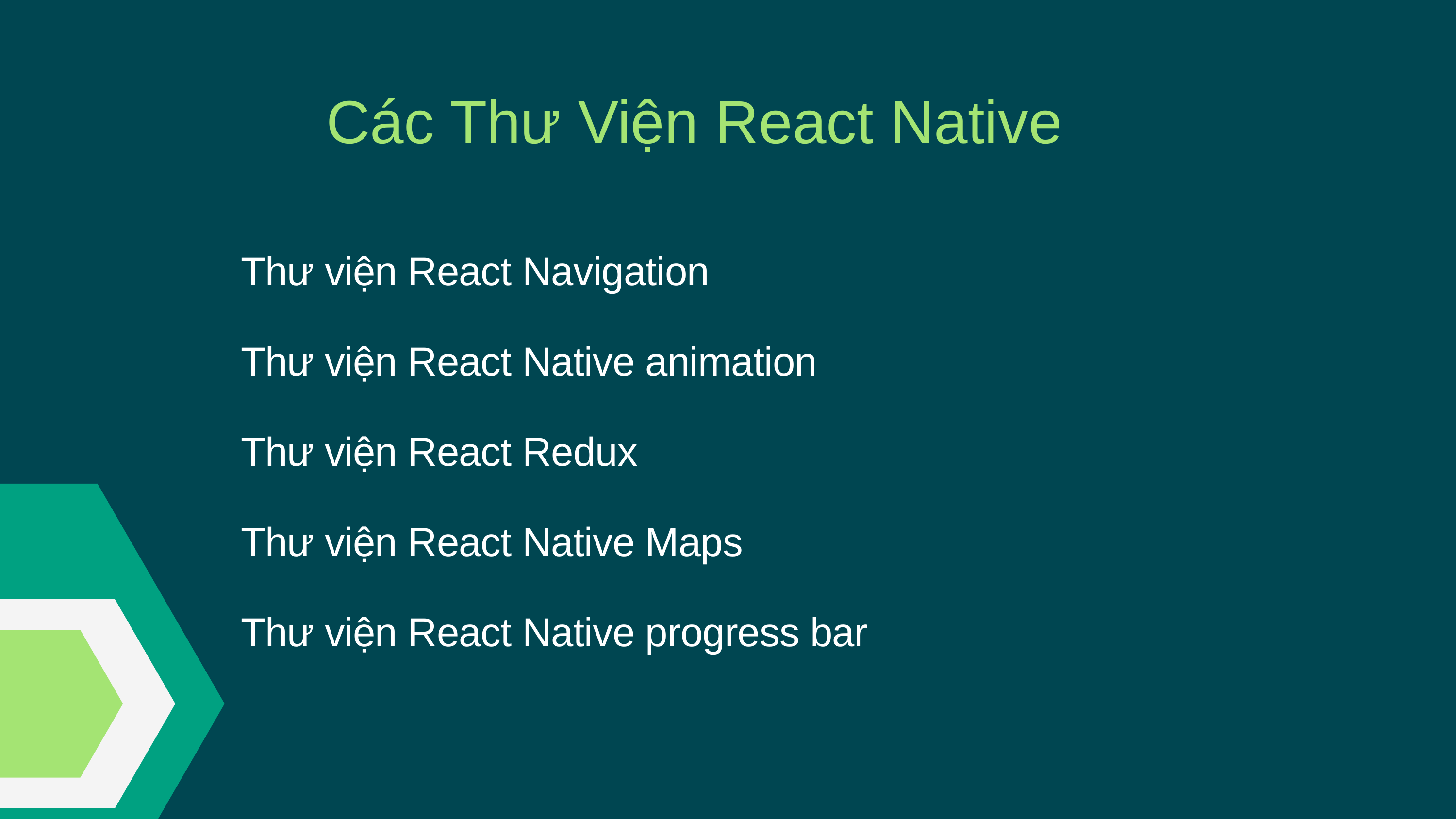

Các Thư Viện React Native
Thư viện React Navigation
Thư viện React Native animation
Thư viện React Redux

Thư viện React Native Maps

Thư viện React Native progress bar